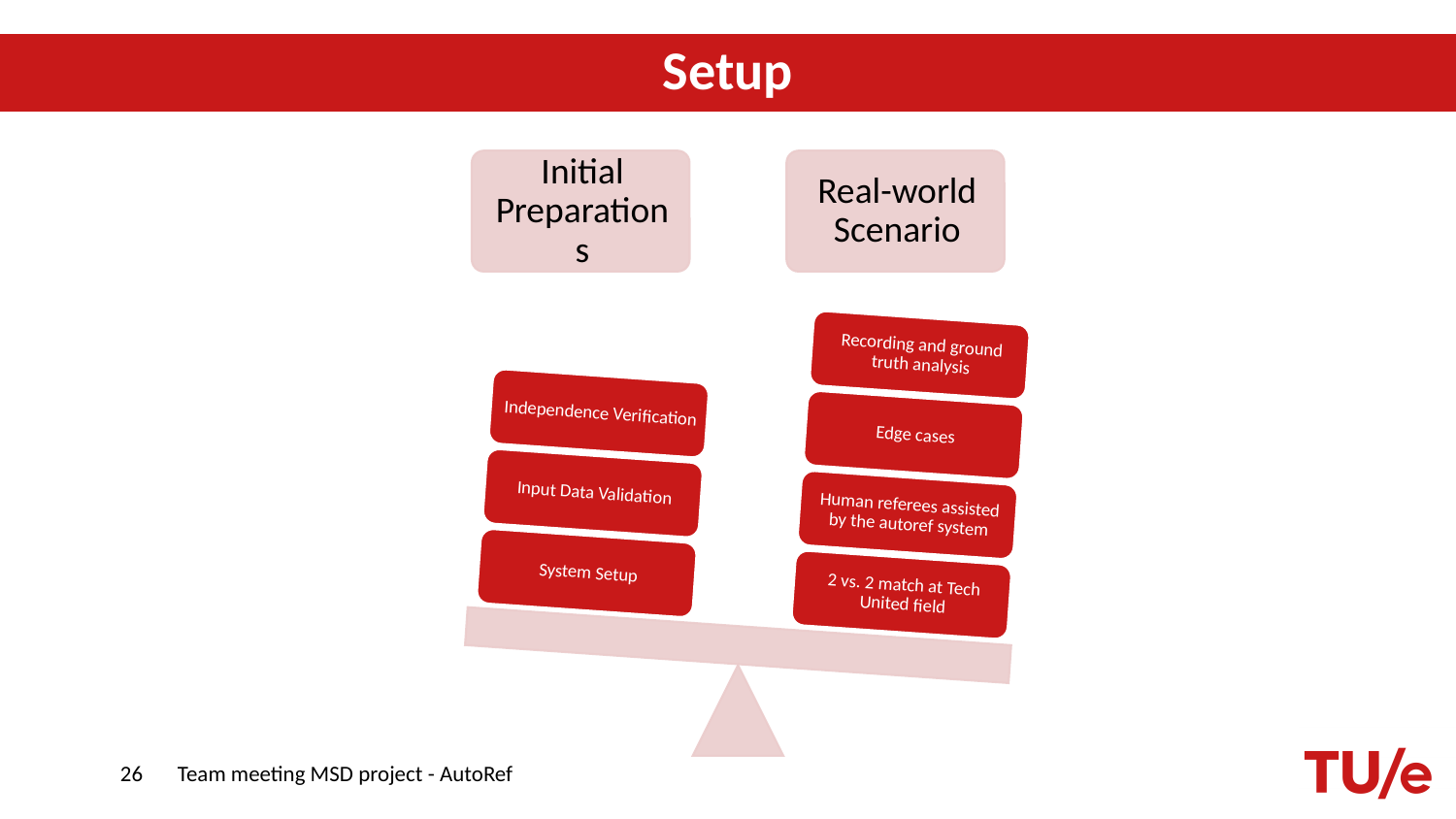

Setup
Initial Preparations
Real-world Scenario
2 vs. 2 match at Tech United field
Human referees assisted by the autoref system
Edge cases
Recording and ground truth analysis
System Setup
Input Data Validation
Independence Verification
26
Team meeting MSD project - AutoRef